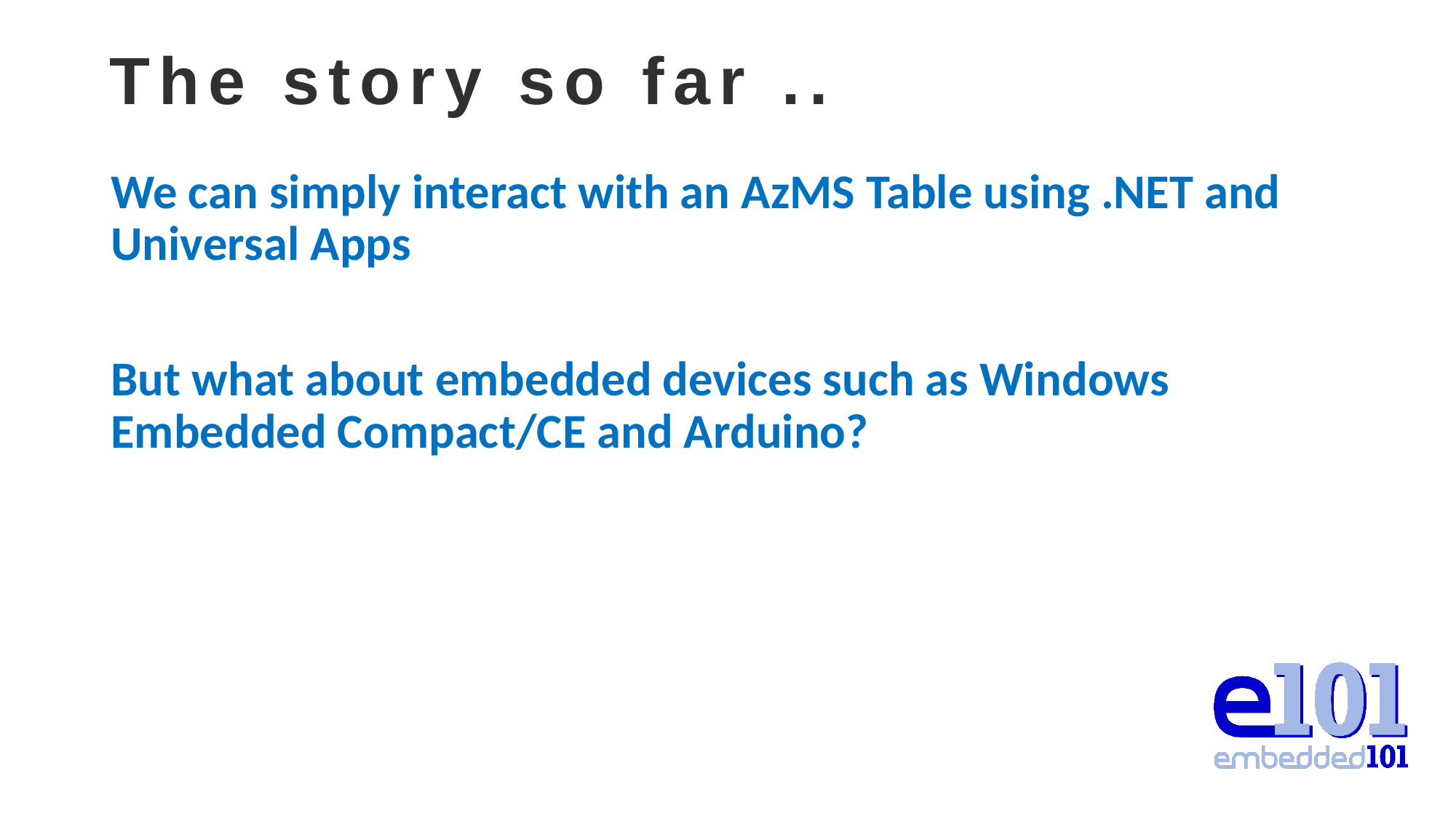

# The story so far ..
We can simply interact with an AzMS Table using .NET and Universal Apps

But what about embedded devices such as Windows Embedded Compact/CE and Arduino?